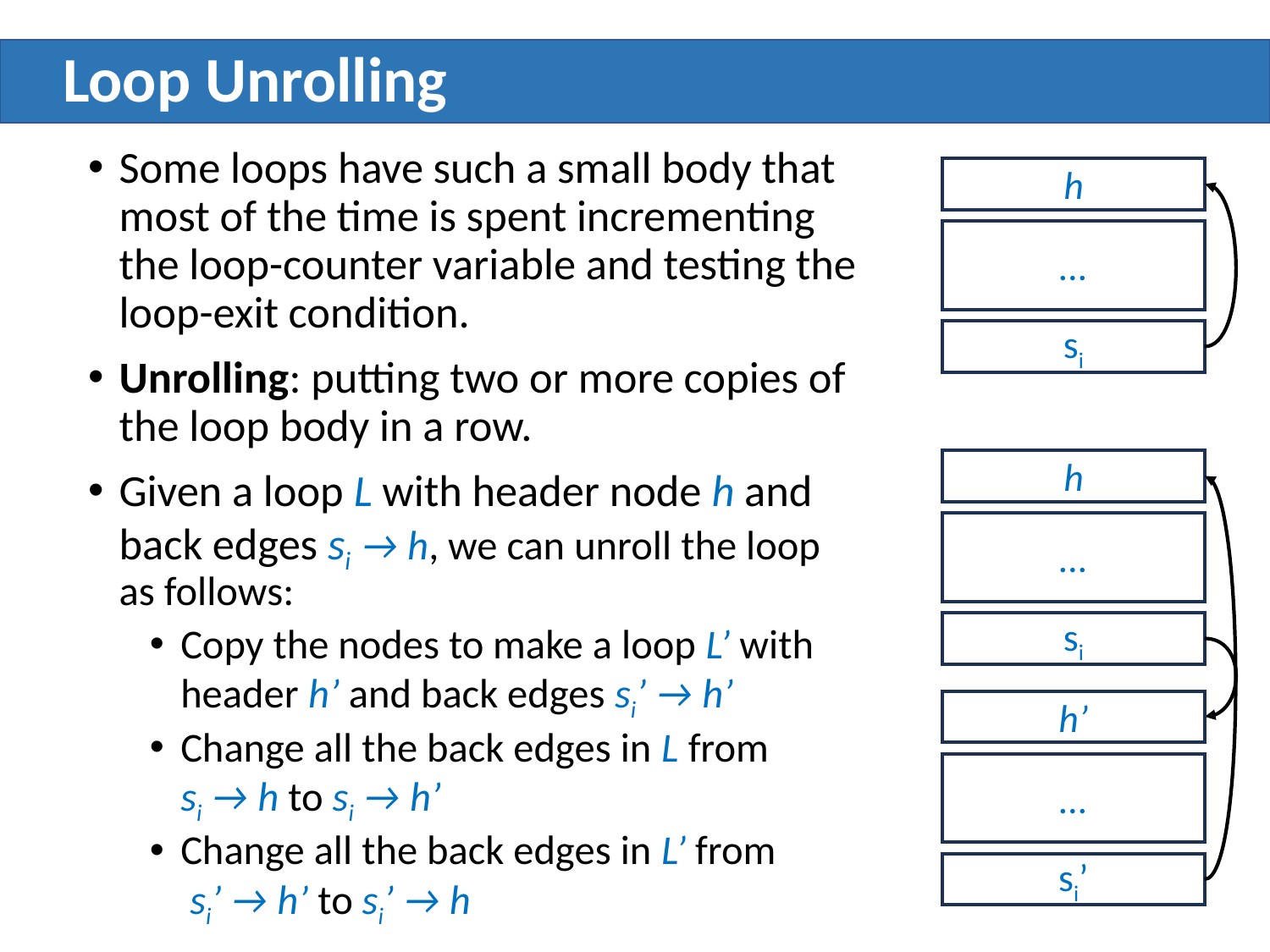

# Loop Unrolling
Some loops have such a small body that most of the time is spent incrementing the loop-counter variable and testing the loop-exit condition.
Unrolling: putting two or more copies of the loop body in a row.
Given a loop L with header node h and back edges si → h, we can unroll the loop as follows:
Copy the nodes to make a loop L’ with header h’ and back edges si’ → h’
Change all the back edges in L from           si → h to si → h’
Change all the back edges in L’ from           si’ → h’ to si’ → h
h
...
si
h
...
si
h’
...
si’